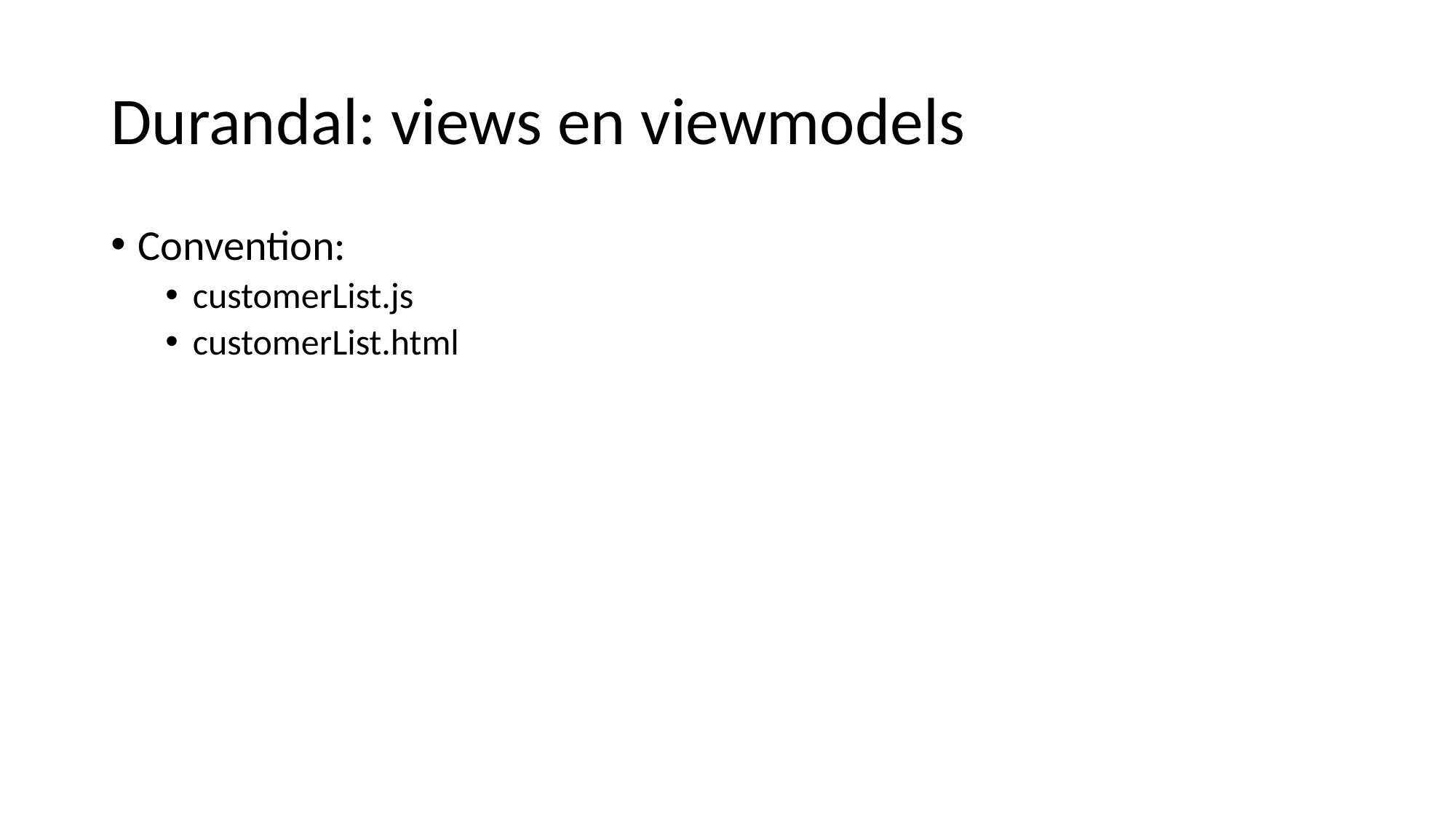

# Durandal: views en viewmodels
Convention:
customerList.js
customerList.html